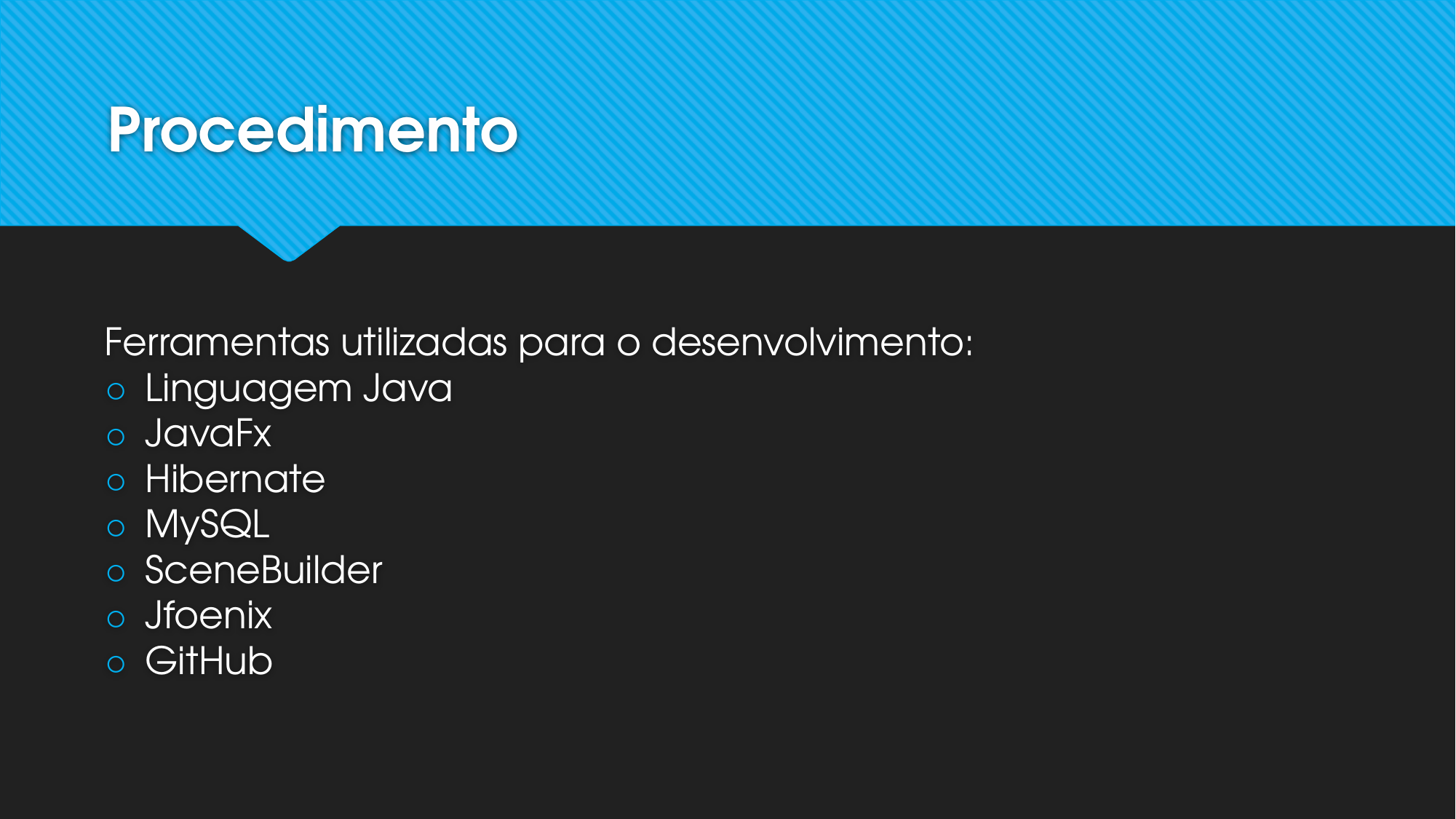

# Procedimento
Ferramentas utilizadas para o desenvolvimento:
Linguagem Java
JavaFx
Hibernate
MySQL
SceneBuilder
Jfoenix
GitHub